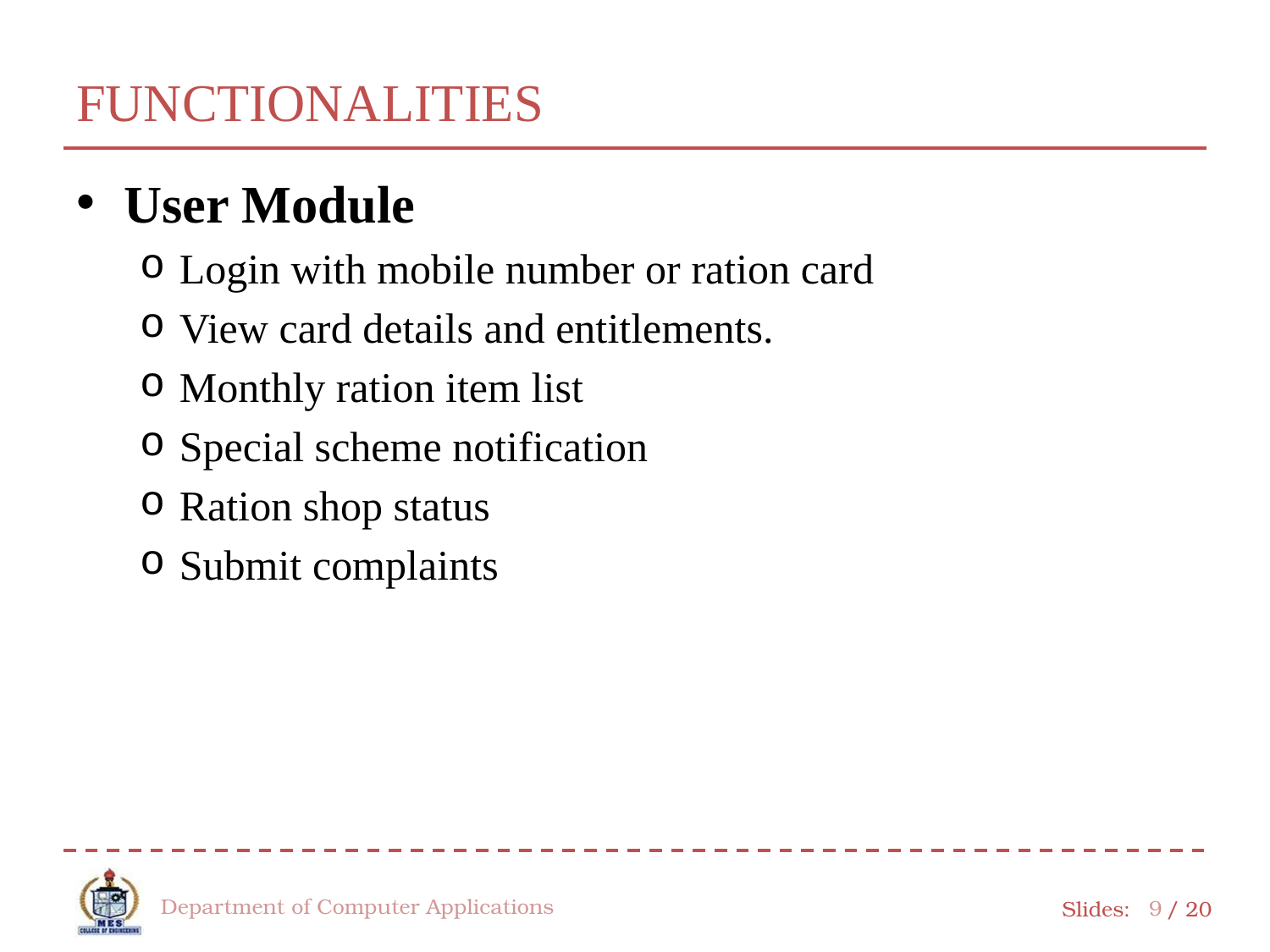

# FUNCTIONALITIES
User Module
Login with mobile number or ration card
View card details and entitlements.
Monthly ration item list
Special scheme notification
Ration shop status
Submit complaints

Department of Computer Applications
9